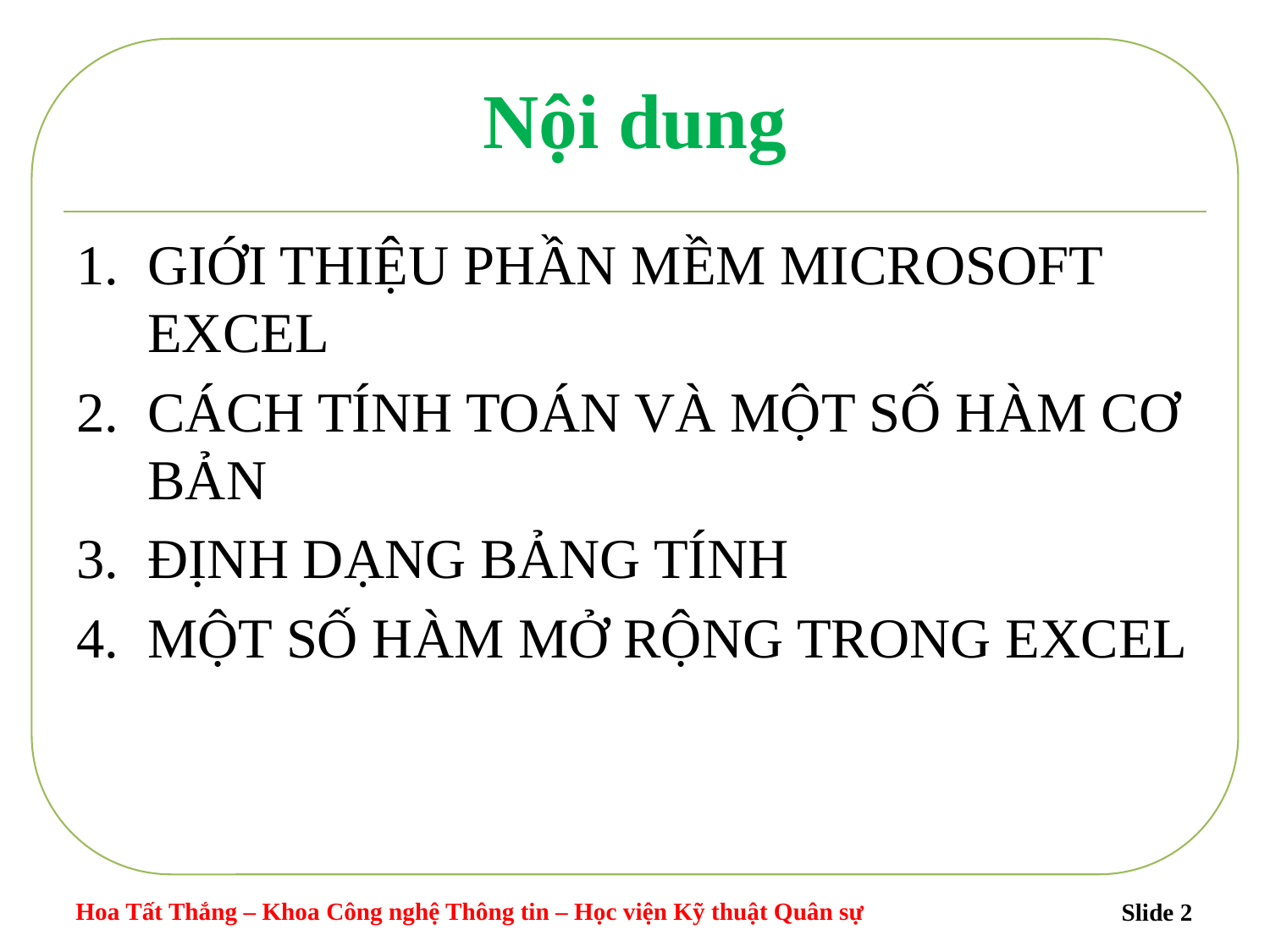

# Nội dung
GIỚI THIỆU PHẦN MỀM MICROSOFT EXCEL
CÁCH TÍNH TOÁN VÀ MỘT SỐ HÀM CƠ BẢN
ĐỊNH DẠNG BẢNG TÍNH
MỘT SỐ HÀM MỞ RỘNG TRONG EXCEL